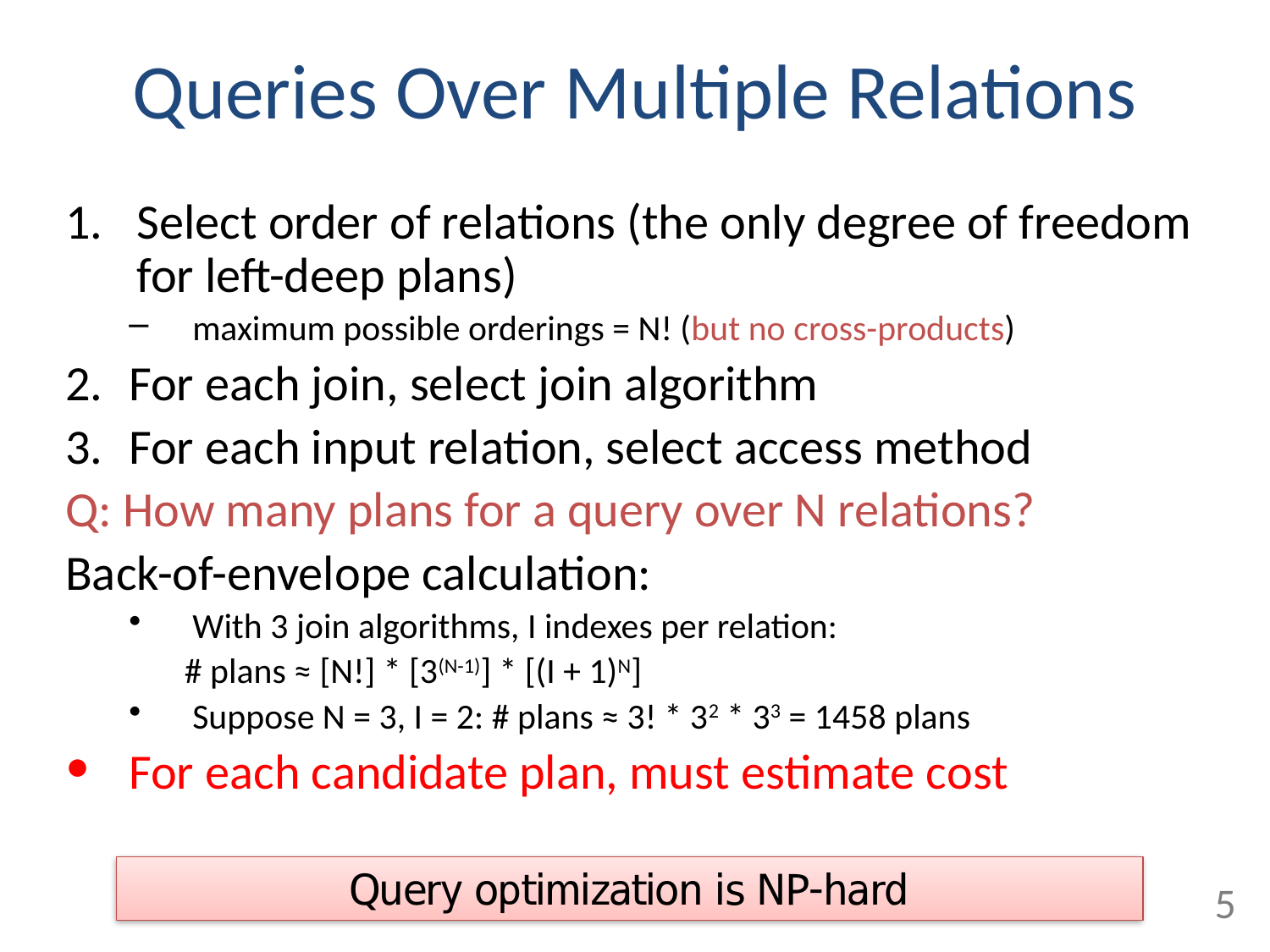

# Queries Over Multiple Relations
Select order of relations (the only degree of freedom for left-deep plans)
maximum possible orderings = N! (but no cross-products)
For each join, select join algorithm
For each input relation, select access method
Q: How many plans for a query over N relations?
Back-of-envelope calculation:
With 3 join algorithms, I indexes per relation:
# plans ≈ [N!] * [3(N-1)] * [(I + 1)N]
Suppose N = 3, I = 2: # plans ≈ 3! * 32 * 33 = 1458 plans
For each candidate plan, must estimate cost

Query optimization is NP-hard
5